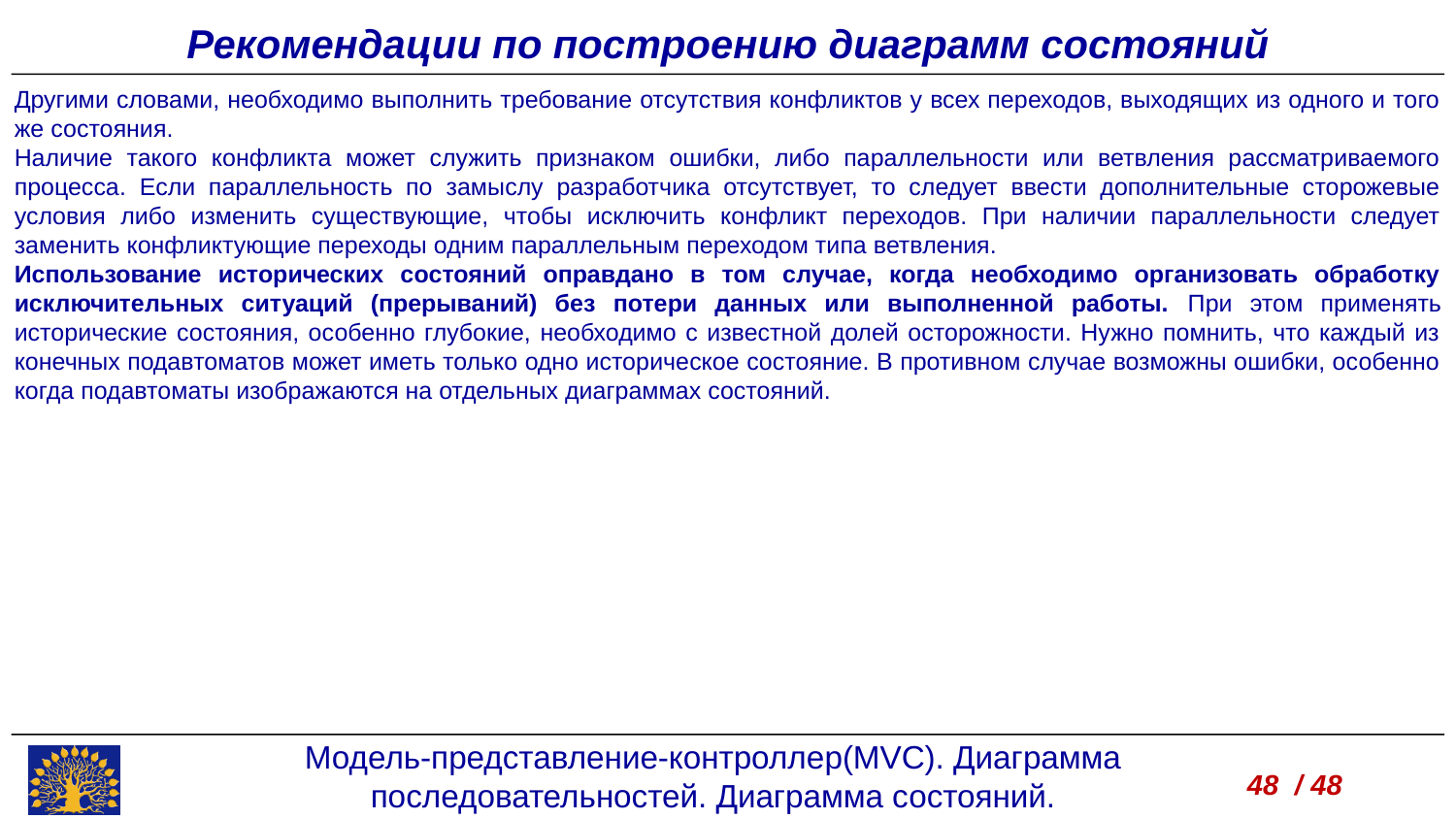

Рекомендации по построению диаграмм состояний
Другими словами, необходимо выполнить требование отсутствия конфликтов у всех переходов, выходящих из одного и того же состояния.
Наличие такого конфликта может служить признаком ошибки, либо параллельности или ветвления рассматриваемого процесса. Если параллельность по замыслу разработчика отсутствует, то следует ввести дополнительные сторожевые условия либо изменить существующие, чтобы исключить конфликт переходов. При наличии параллельности следует заменить конфликтующие переходы одним параллельным переходом типа ветвления.
Использование исторических состояний оправдано в том случае, когда необходимо организовать обработку исключительных ситуаций (прерываний) без потери данных или выполненной работы. При этом применять исторические состояния, особенно глубокие, необходимо с известной долей осторожности. Нужно помнить, что каждый из конечных подавтоматов может иметь только одно историческое состояние. В противном случае возможны ошибки, особенно когда подавтоматы изображаются на отдельных диаграммах состояний.